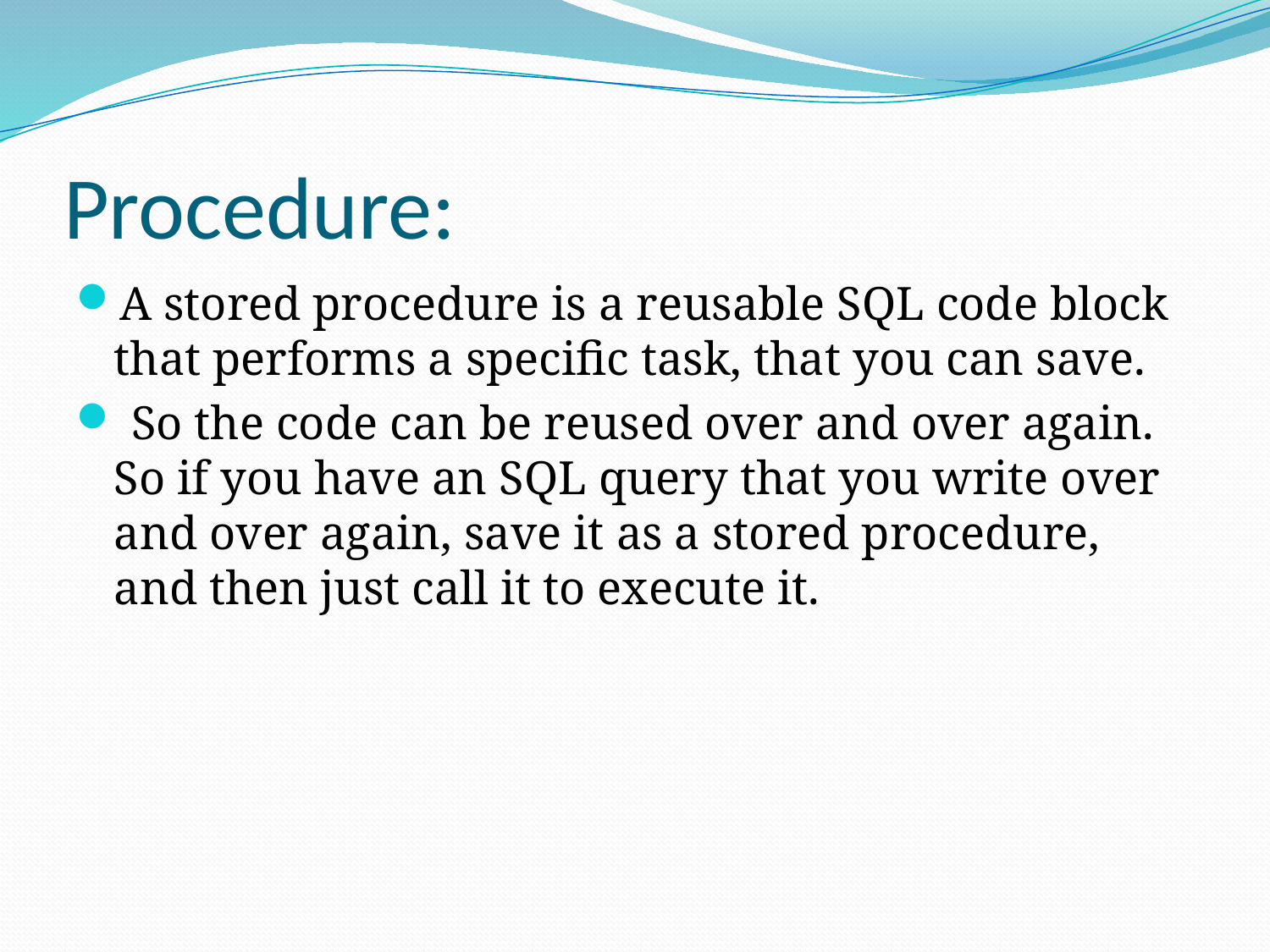

# Procedure:
A stored procedure is a reusable SQL code block that performs a specific task, that you can save.
 So the code can be reused over and over again. So if you have an SQL query that you write over and over again, save it as a stored procedure, and then just call it to execute it.